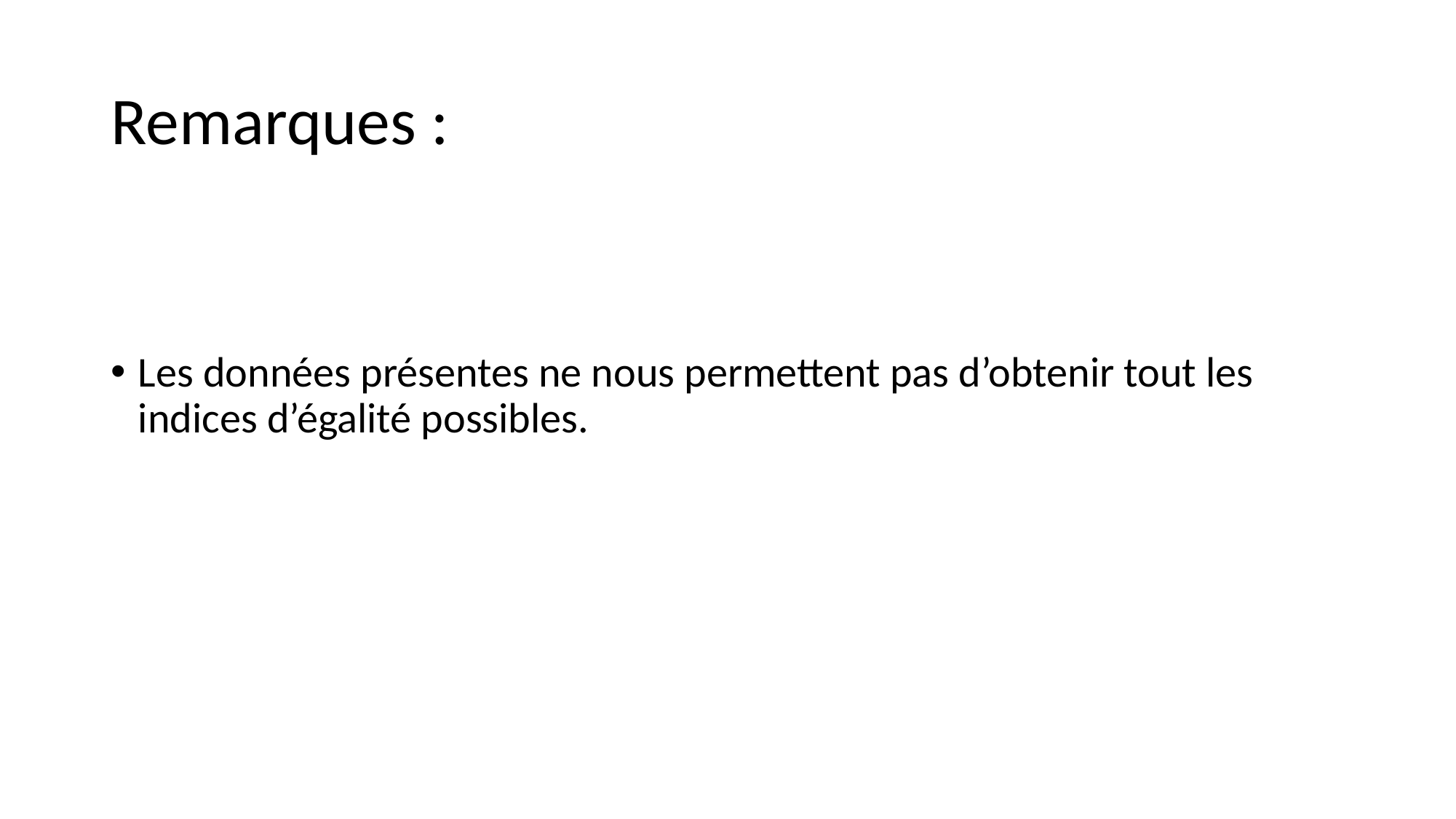

# Remarques :

Les données présentes ne nous permettent pas d’obtenir tout les indices d’égalité possibles.